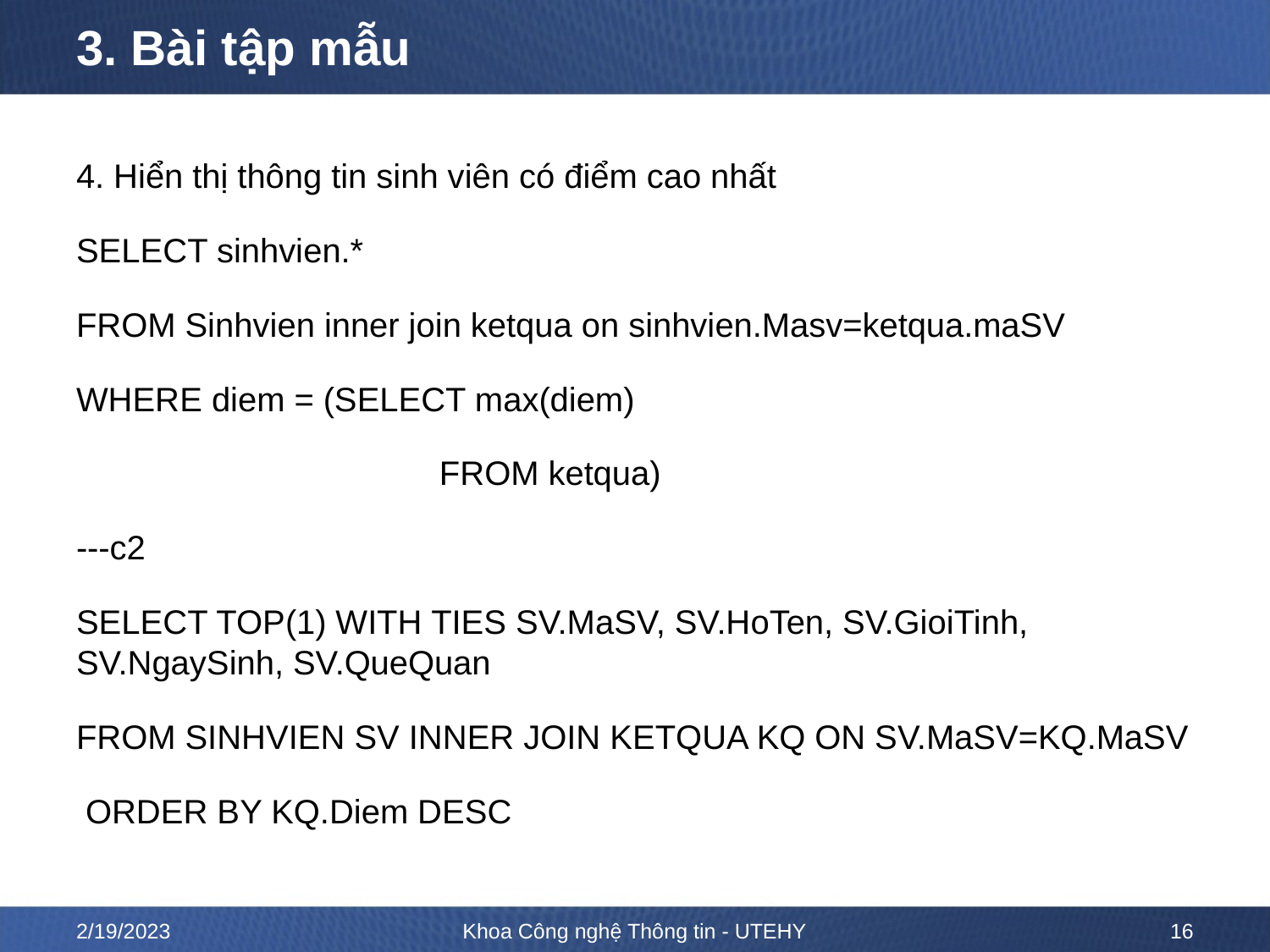

# 3. Bài tập mẫu
4. Hiển thị thông tin sinh viên có điểm cao nhất
SELECT sinhvien.*
FROM Sinhvien inner join ketqua on sinhvien.Masv=ketqua.maSV
WHERE diem = (SELECT max(diem)
                                       FROM ketqua)
---c2
SELECT TOP(1) WITH TIES SV.MaSV, SV.HoTen, SV.GioiTinh, SV.NgaySinh, SV.QueQuan
FROM SINHVIEN SV INNER JOIN KETQUA KQ ON SV.MaSV=KQ.MaSV
 ORDER BY KQ.Diem DESC

2/19/2023
Khoa Công nghệ Thông tin - UTEHY
16